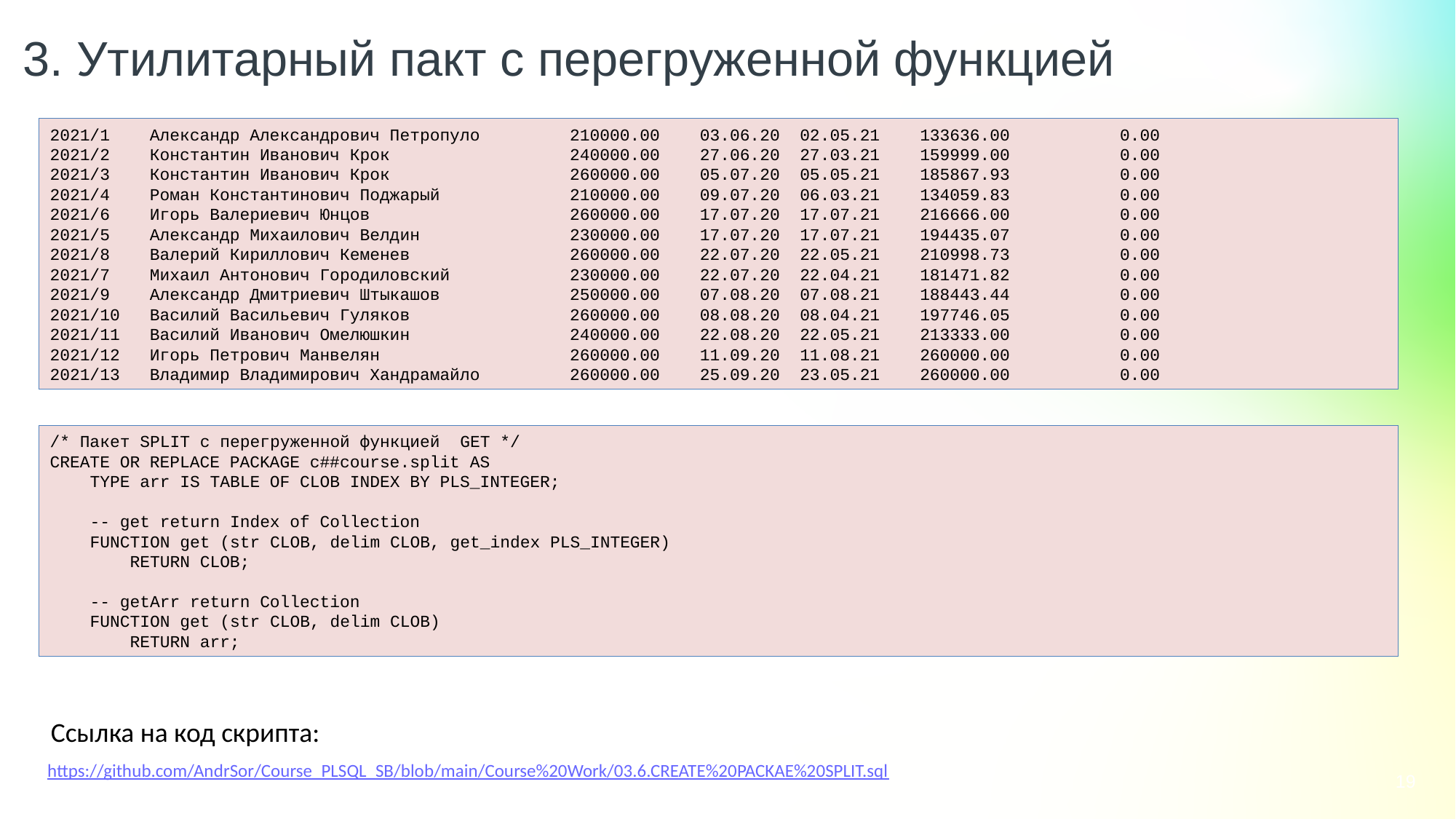

3. Утилитарный пакт с перегруженной функцией

2021/1    Александр Александрович Петропуло         210000.00    03.06.20  02.05.21    133636.00           0.00
2021/2    Константин Иванович Крок                  240000.00    27.06.20  27.03.21    159999.00           0.00
2021/3    Константин Иванович Крок                  260000.00    05.07.20  05.05.21    185867.93           0.00
2021/4    Роман Константинович Поджарый             210000.00    09.07.20  06.03.21    134059.83           0.00
2021/6    Игорь Валериевич Юнцов                    260000.00    17.07.20  17.07.21    216666.00           0.00
2021/5    Александр Михаилович Велдин               230000.00    17.07.20  17.07.21    194435.07           0.00
2021/8    Валерий Кириллович Кеменев                260000.00    22.07.20  22.05.21    210998.73           0.00
2021/7    Михаил Антонович Городиловский            230000.00    22.07.20  22.04.21    181471.82           0.00
2021/9    Александр Дмитриевич Штыкашов             250000.00    07.08.20  07.08.21    188443.44           0.00
2021/10   Василий Васильевич Гуляков                260000.00    08.08.20  08.04.21    197746.05           0.00
2021/11   Василий Иванович Омелюшкин                240000.00    22.08.20  22.05.21    213333.00           0.00
2021/12   Игорь Петрович Манвелян                   260000.00    11.09.20  11.08.21    260000.00           0.00
2021/13   Владимир Владимирович Хандрамайло         260000.00    25.09.20  23.05.21    260000.00           0.00
/* Пакет SPLIT с перегруженной функцией  GET */
CREATE OR REPLACE PACKAGE c##course.split AS
    TYPE arr IS TABLE OF CLOB INDEX BY PLS_INTEGER;

    -- get return Index of Collection
    FUNCTION get (str CLOB, delim CLOB, get_index PLS_INTEGER)
        RETURN CLOB;

    -- getArr return Collection
    FUNCTION get (str CLOB, delim CLOB)
        RETURN arr;
Ссылка на код скрипта:
https://github.com/AndrSor/Course_PLSQL_SB/blob/main/Course%20Work/03.6.CREATE%20PACKAE%20SPLIT.sql